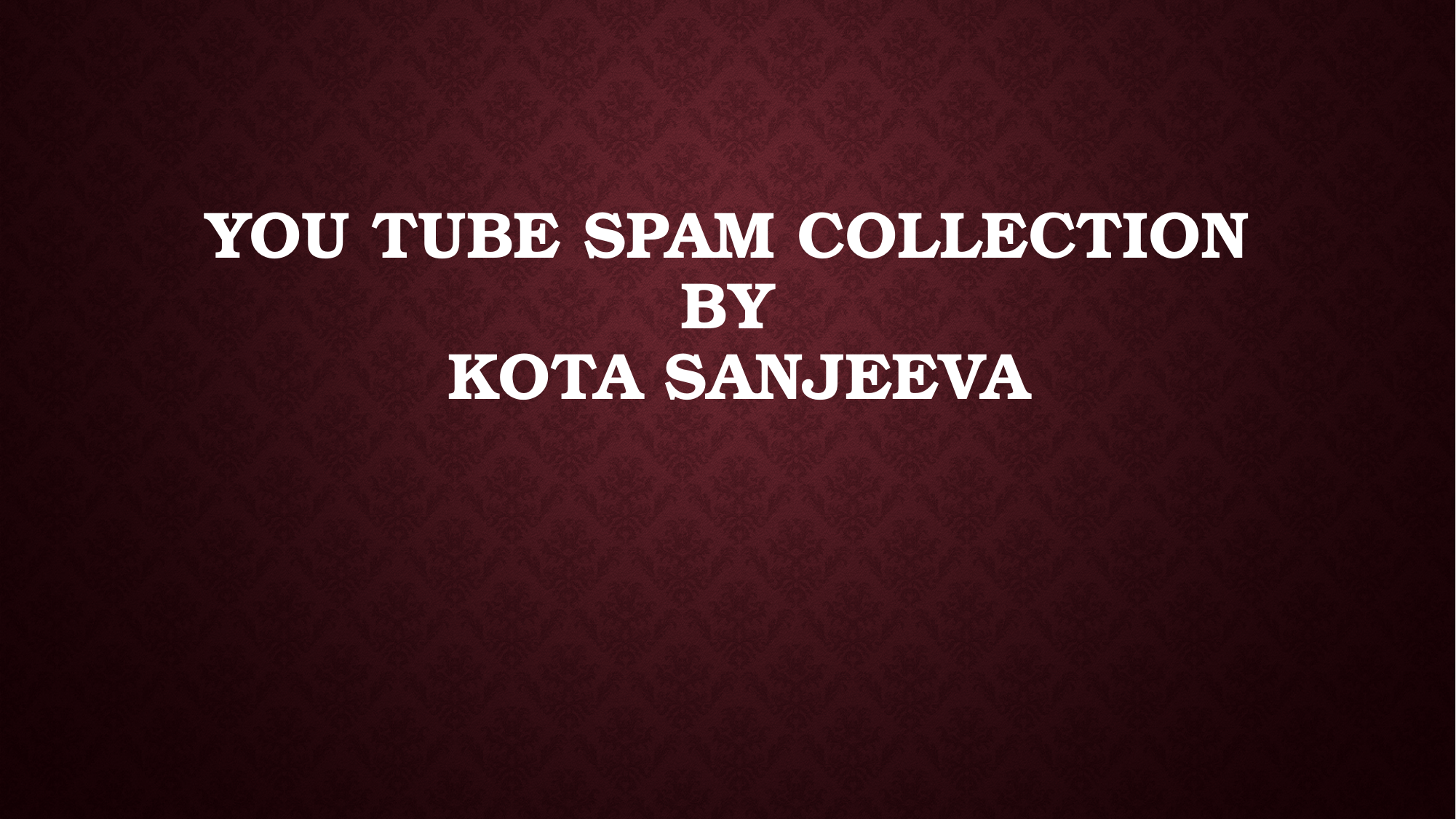

# YOU TUBE SPAM COLLECTION BY KOTA SANJEEVA